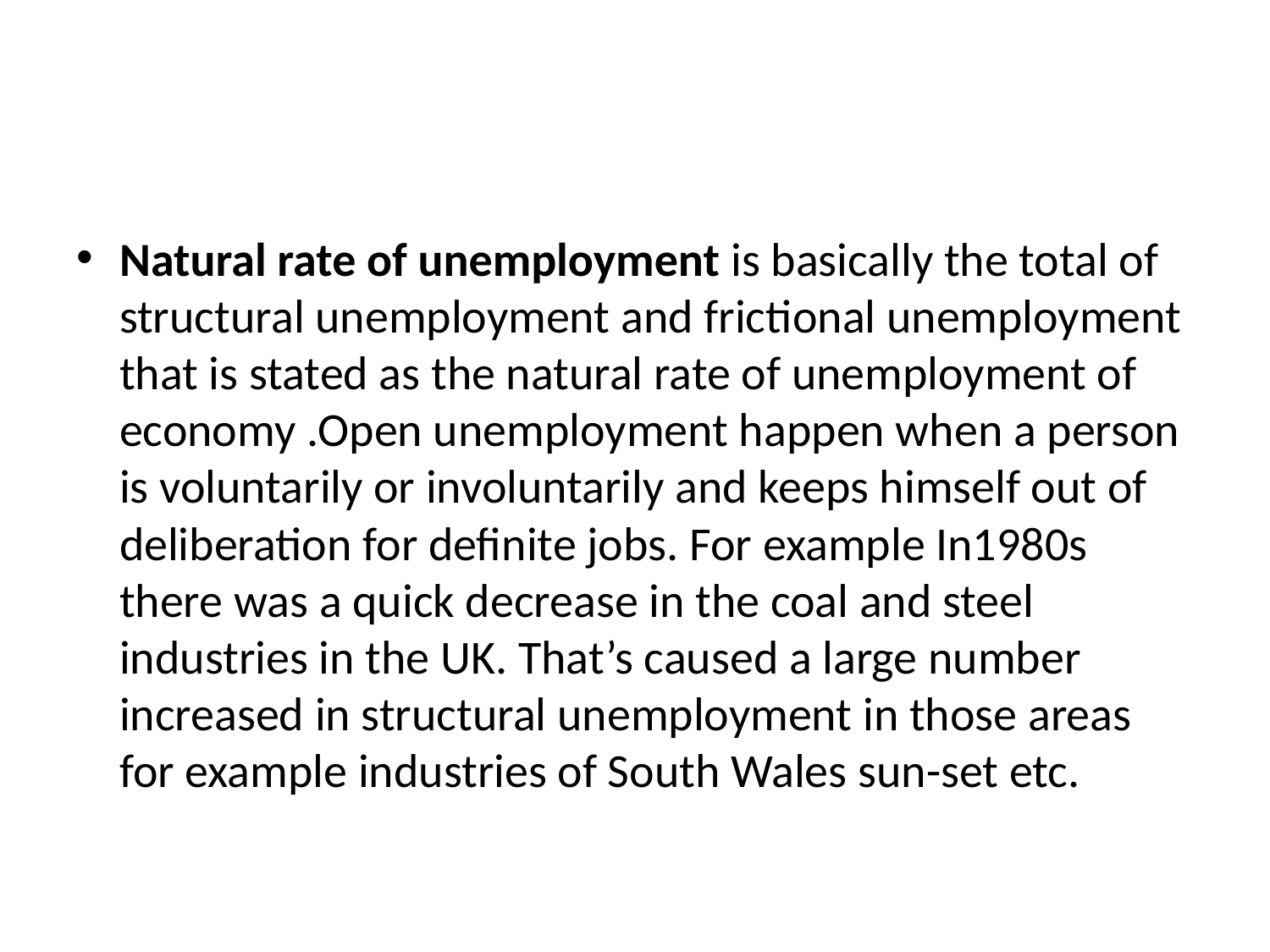

#
Natural rate of unemployment is basically the total of structural unemployment and frictional unemployment that is stated as the natural rate of unemployment of economy .Open unemployment happen when a person is voluntarily or involuntarily and keeps himself out of deliberation for definite jobs. For example In1980s there was a quick decrease in the coal and steel industries in the UK. That’s caused a large number increased in structural unemployment in those areas for example industries of South Wales sun-set etc.